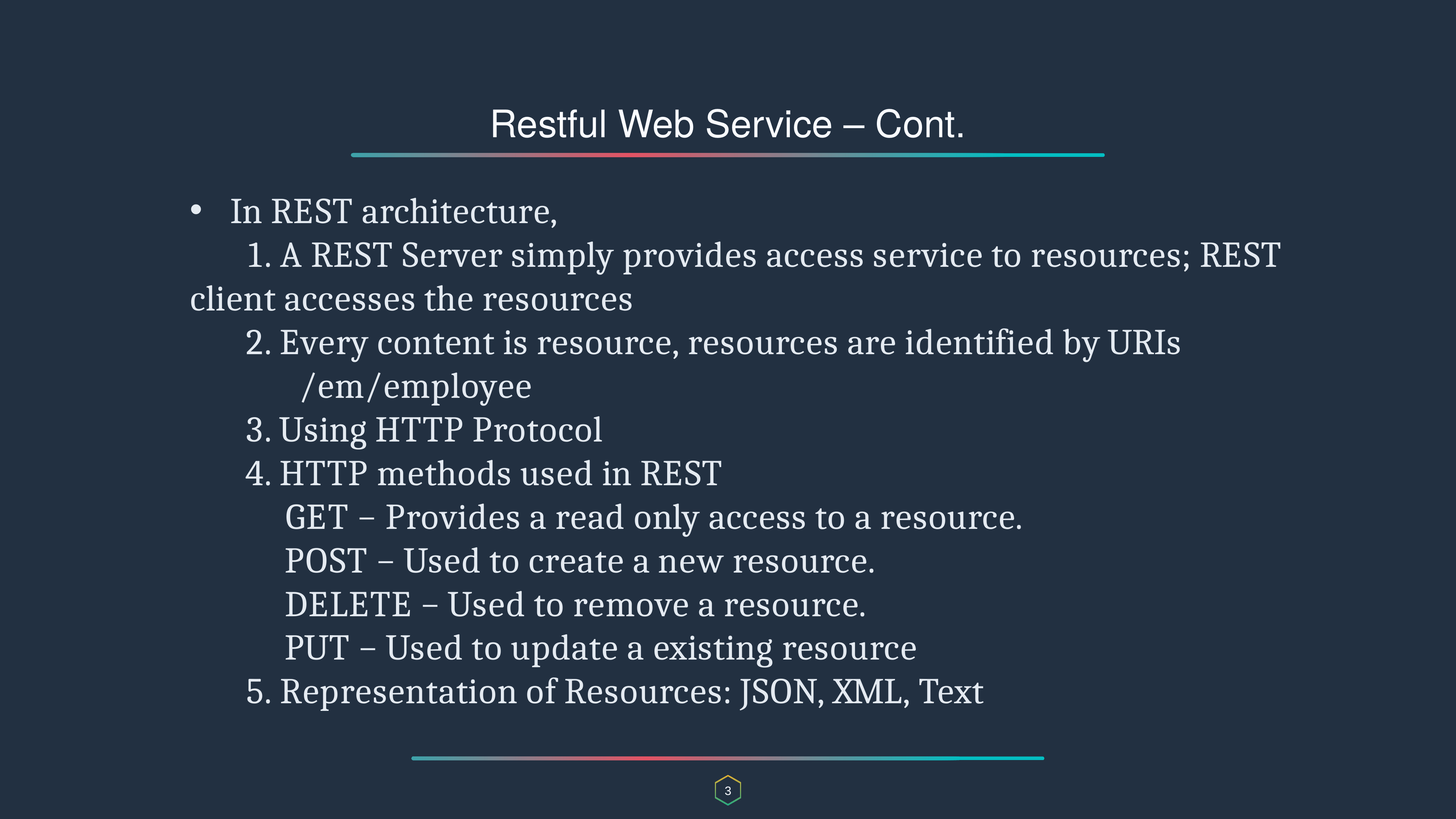

Restful Web Service – Cont.
In REST architecture,
	1. A REST Server simply provides access service to resources; REST client accesses the resources
	2. Every content is resource, resources are identified by URIs
		/em/employee
	3. Using HTTP Protocol
	4. HTTP methods used in REST
	     GET − Provides a read only access to a resource.
	     POST − Used to create a new resource.
	     DELETE − Used to remove a resource.
	     PUT − Used to update a existing resource
	5. Representation of Resources: JSON, XML, Text
3